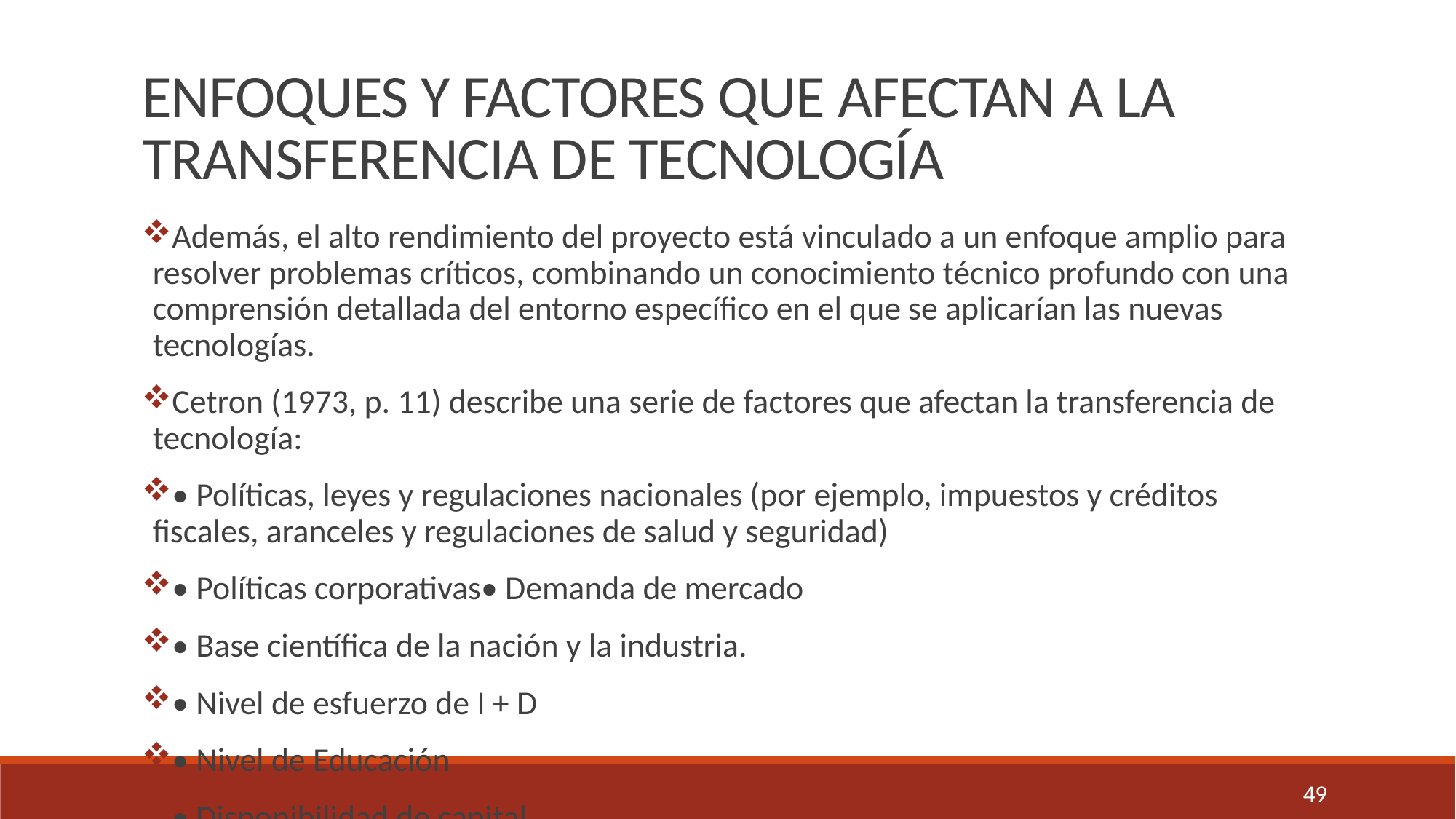

ENFOQUES Y FACTORES QUE AFECTAN A LA TRANSFERENCIA DE TECNOLOGÍA
Además, el alto rendimiento del proyecto está vinculado a un enfoque amplio para resolver problemas críticos, combinando un conocimiento técnico profundo con una comprensión detallada del entorno específico en el que se aplicarían las nuevas tecnologías.
Cetron (1973, p. 11) describe una serie de factores que afectan la transferencia de tecnología:
• Políticas, leyes y regulaciones nacionales (por ejemplo, impuestos y créditos fiscales, aranceles y regulaciones de salud y seguridad)
• Políticas corporativas• Demanda de mercado
• Base científica de la nación y la industria.
• Nivel de esfuerzo de I + D
• Nivel de Educación
• Disponibilidad de capital.
49